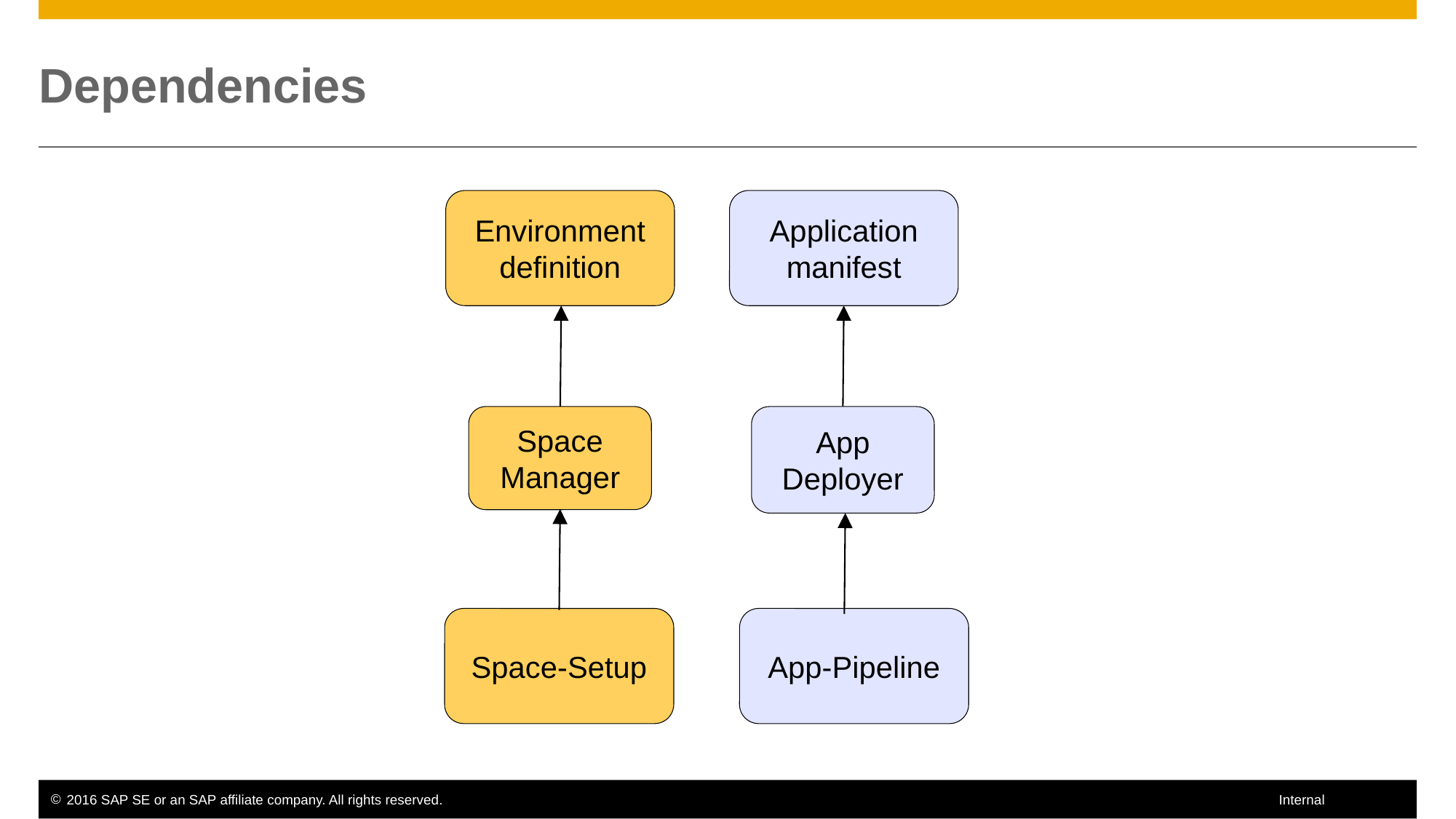

# Dependencies
Environment
definition
Application manifest
Space Manager
App Deployer
Space-Setup
App-Pipeline